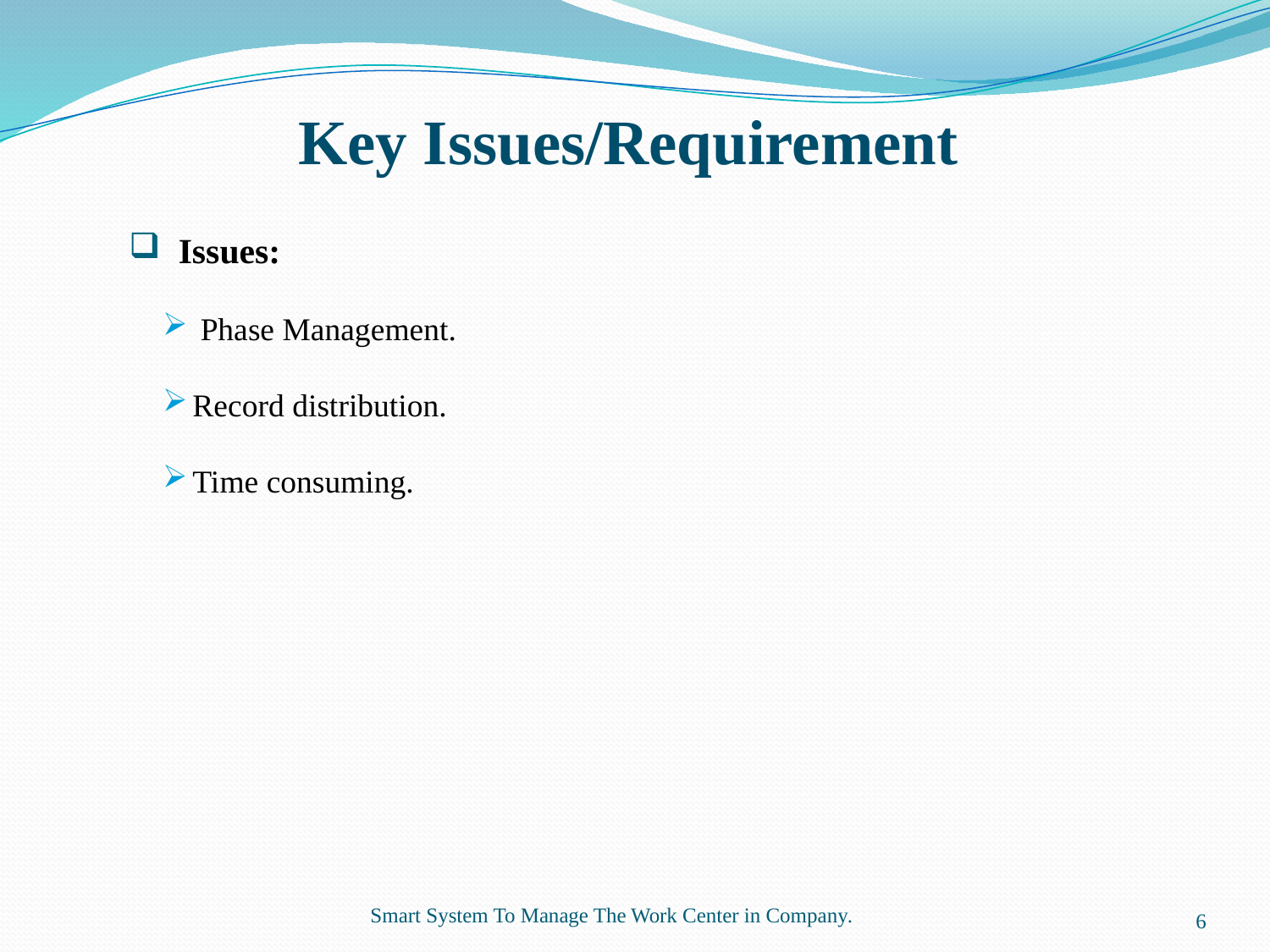

# Key Issues/Requirement
  Issues:
 Phase Management.
Record distribution.
Time consuming.

Smart System To Manage The Work Center in Company​.
6